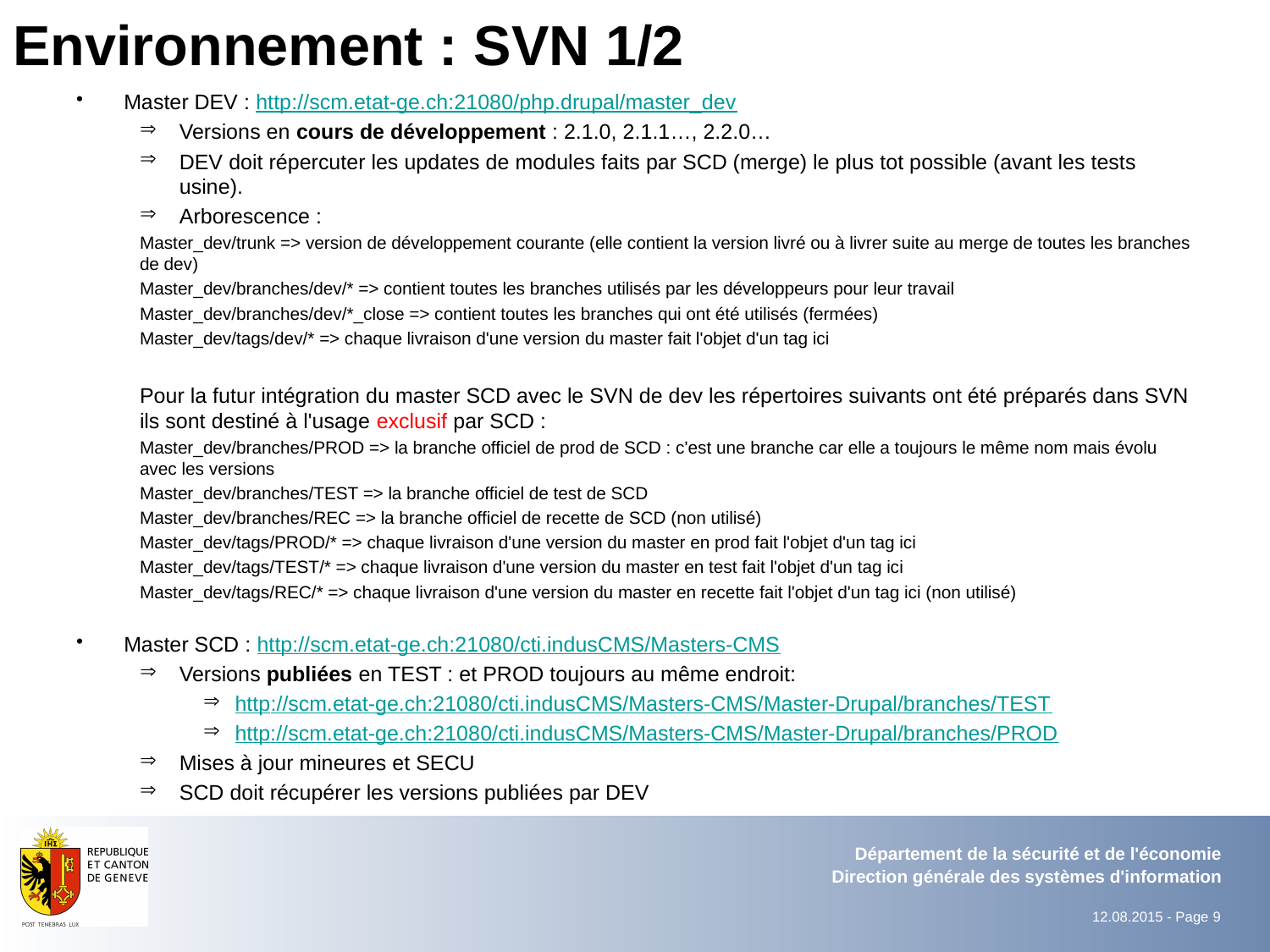

# Environnement : SVN 1/2
Master DEV : http://scm.etat-ge.ch:21080/php.drupal/master_dev
Versions en cours de développement : 2.1.0, 2.1.1…, 2.2.0…
DEV doit répercuter les updates de modules faits par SCD (merge) le plus tot possible (avant les tests usine).
Arborescence :
Master_dev/trunk => version de développement courante (elle contient la version livré ou à livrer suite au merge de toutes les branches de dev)
Master_dev/branches/dev/* => contient toutes les branches utilisés par les développeurs pour leur travail
Master_dev/branches/dev/*_close => contient toutes les branches qui ont été utilisés (fermées)
Master_dev/tags/dev/* => chaque livraison d'une version du master fait l'objet d'un tag ici

Pour la futur intégration du master SCD avec le SVN de dev les répertoires suivants ont été préparés dans SVN ils sont destiné à l'usage exclusif par SCD :
Master_dev/branches/PROD => la branche officiel de prod de SCD : c'est une branche car elle a toujours le même nom mais évolu avec les versions
Master_dev/branches/TEST => la branche officiel de test de SCD
Master_dev/branches/REC => la branche officiel de recette de SCD (non utilisé)
Master_dev/tags/PROD/* => chaque livraison d'une version du master en prod fait l'objet d'un tag ici
Master_dev/tags/TEST/* => chaque livraison d'une version du master en test fait l'objet d'un tag ici
Master_dev/tags/REC/* => chaque livraison d'une version du master en recette fait l'objet d'un tag ici (non utilisé)

Master SCD : http://scm.etat-ge.ch:21080/cti.indusCMS/Masters-CMS
Versions publiées en TEST : et PROD toujours au même endroit:
http://scm.etat-ge.ch:21080/cti.indusCMS/Masters-CMS/Master-Drupal/branches/TEST
http://scm.etat-ge.ch:21080/cti.indusCMS/Masters-CMS/Master-Drupal/branches/PROD
Mises à jour mineures et SECU
SCD doit récupérer les versions publiées par DEV